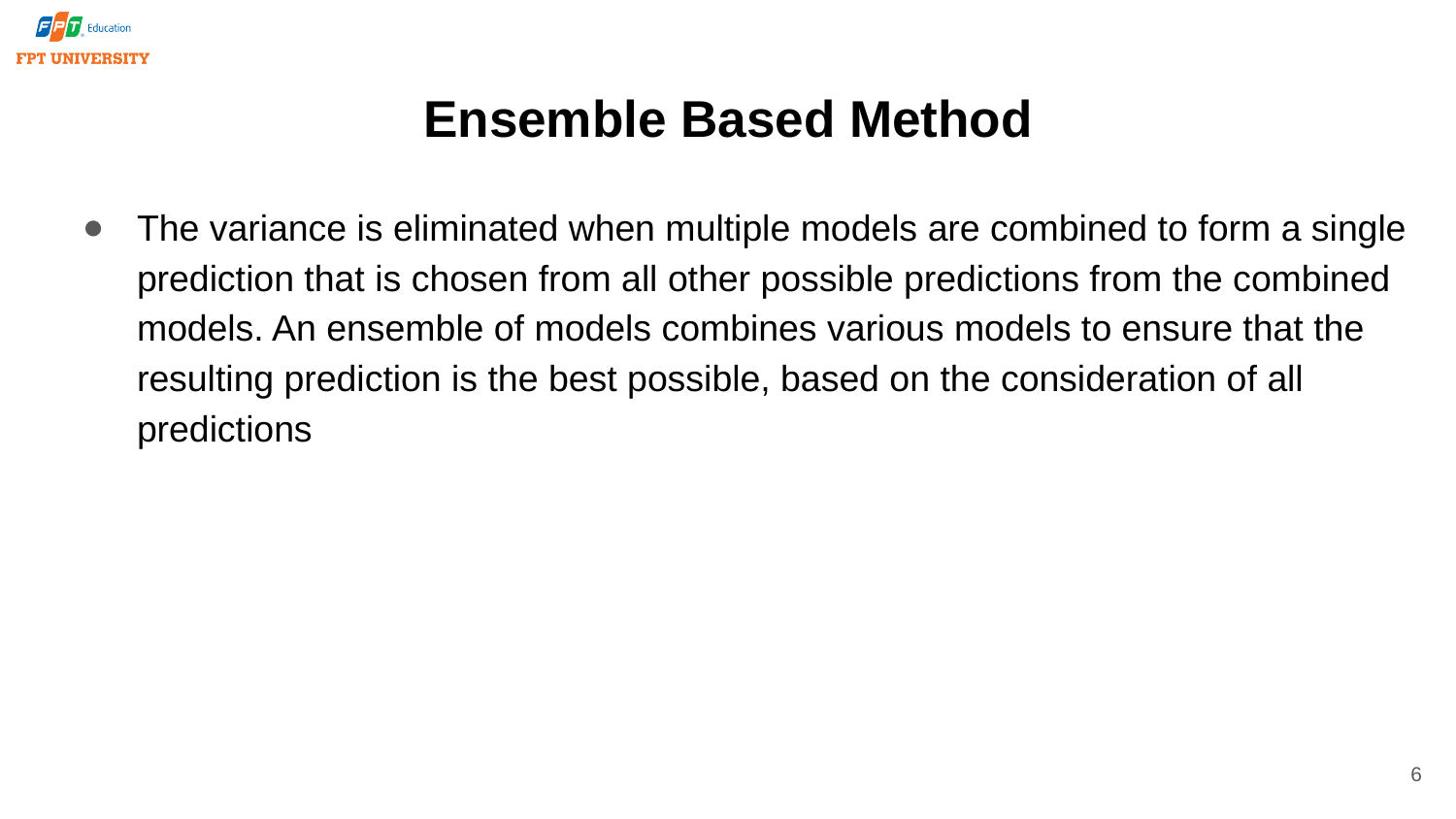

# Ensemble Based Method
The variance is eliminated when multiple models are combined to form a single prediction that is chosen from all other possible predictions from the combined models. An ensemble of models combines various models to ensure that the resulting prediction is the best possible, based on the consideration of all predictions
6